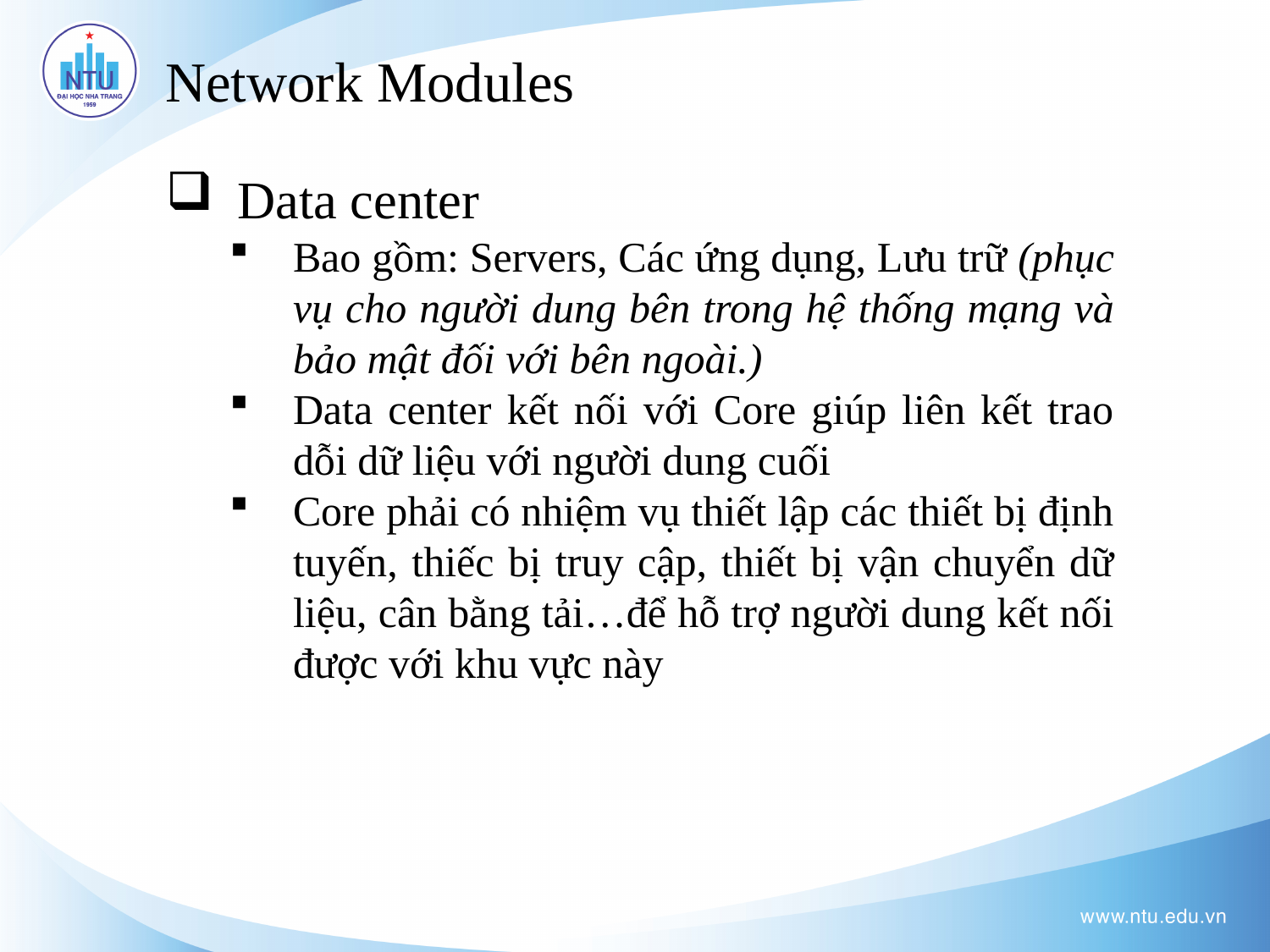

Network Modules
Data center
Bao gồm: Servers, Các ứng dụng, Lưu trữ (phục vụ cho người dung bên trong hệ thống mạng và bảo mật đối với bên ngoài.)
Data center kết nối với Core giúp liên kết trao dỗi dữ liệu với người dung cuối
Core phải có nhiệm vụ thiết lập các thiết bị định tuyến, thiếc bị truy cập, thiết bị vận chuyển dữ liệu, cân bằng tải…để hỗ trợ người dung kết nối được với khu vực này